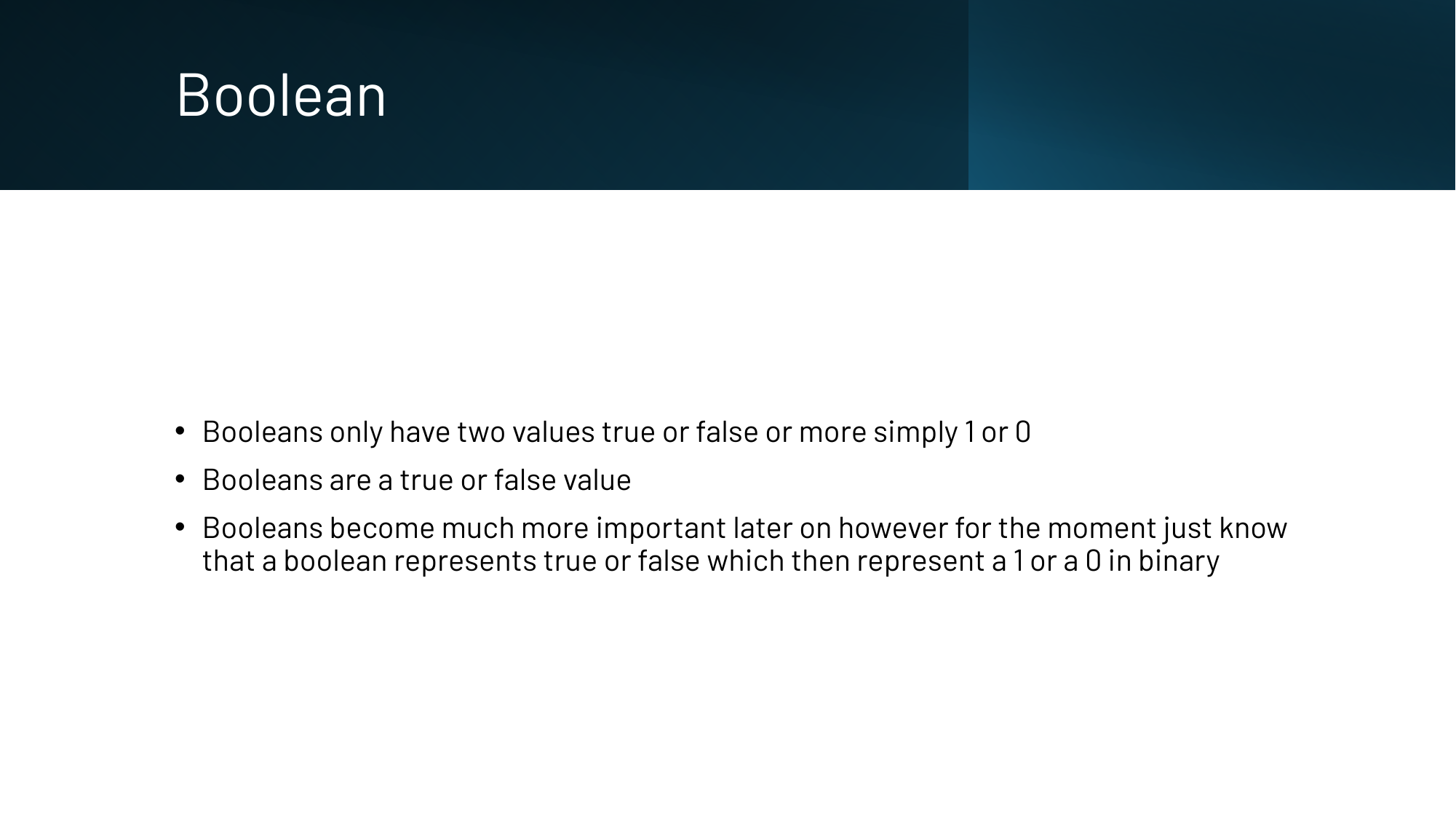

# Boolean
Booleans only have two values true or false or more simply 1 or 0
Booleans are a true or false value
Booleans become much more important later on however for the moment just know that a boolean represents true or false which then represent a 1 or a 0 in binary